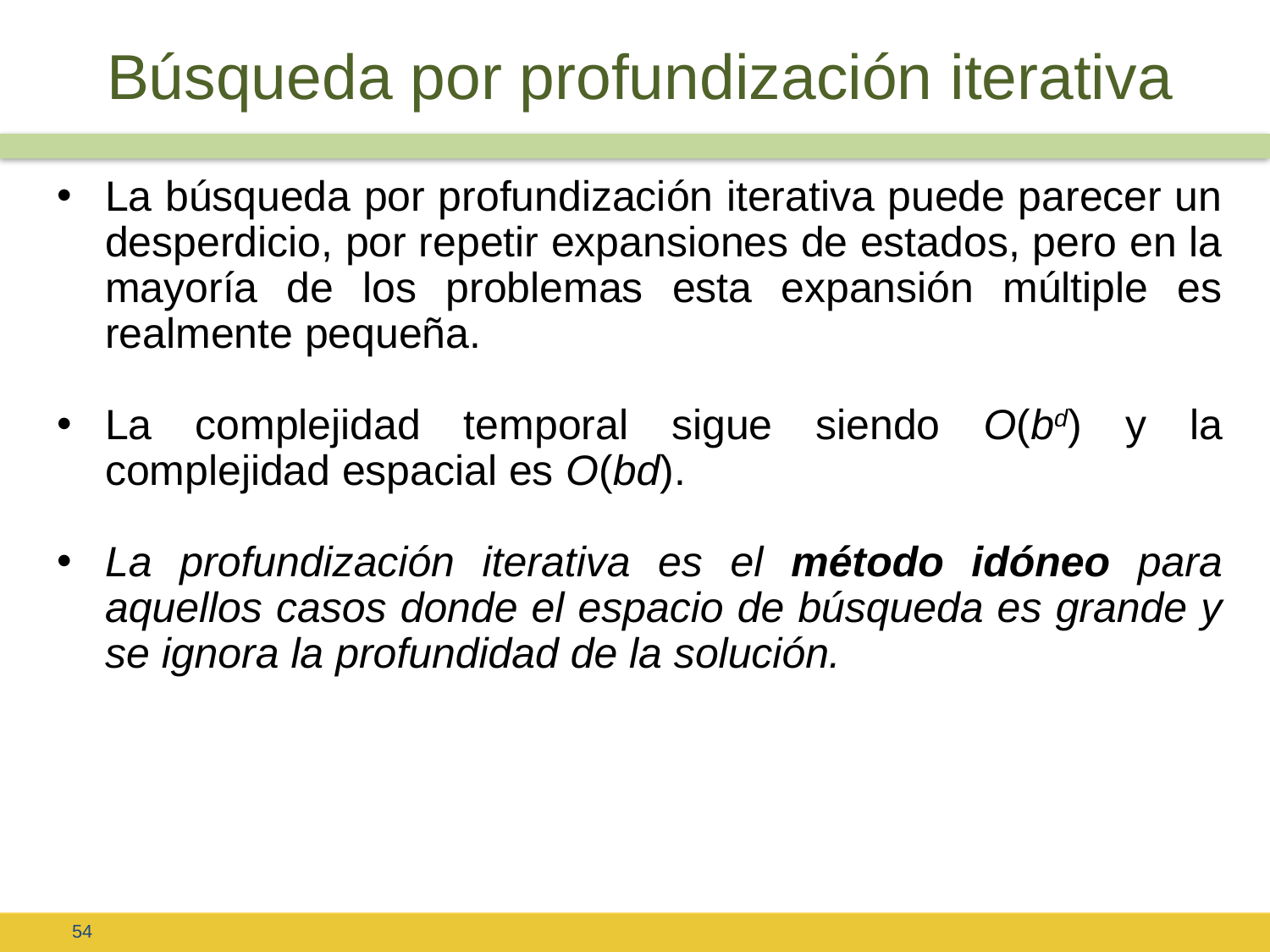

# Búsqueda por profundización iterativa
La búsqueda por profundización iterativa puede parecer un desperdicio, por repetir expansiones de estados, pero en la mayoría de los problemas esta expansión múltiple es realmente pequeña.

La complejidad temporal sigue siendo O(bd) y la complejidad espacial es O(bd).

La profundización iterativa es el método idóneo para aquellos casos donde el espacio de búsqueda es grande y se ignora la profundidad de la solución.